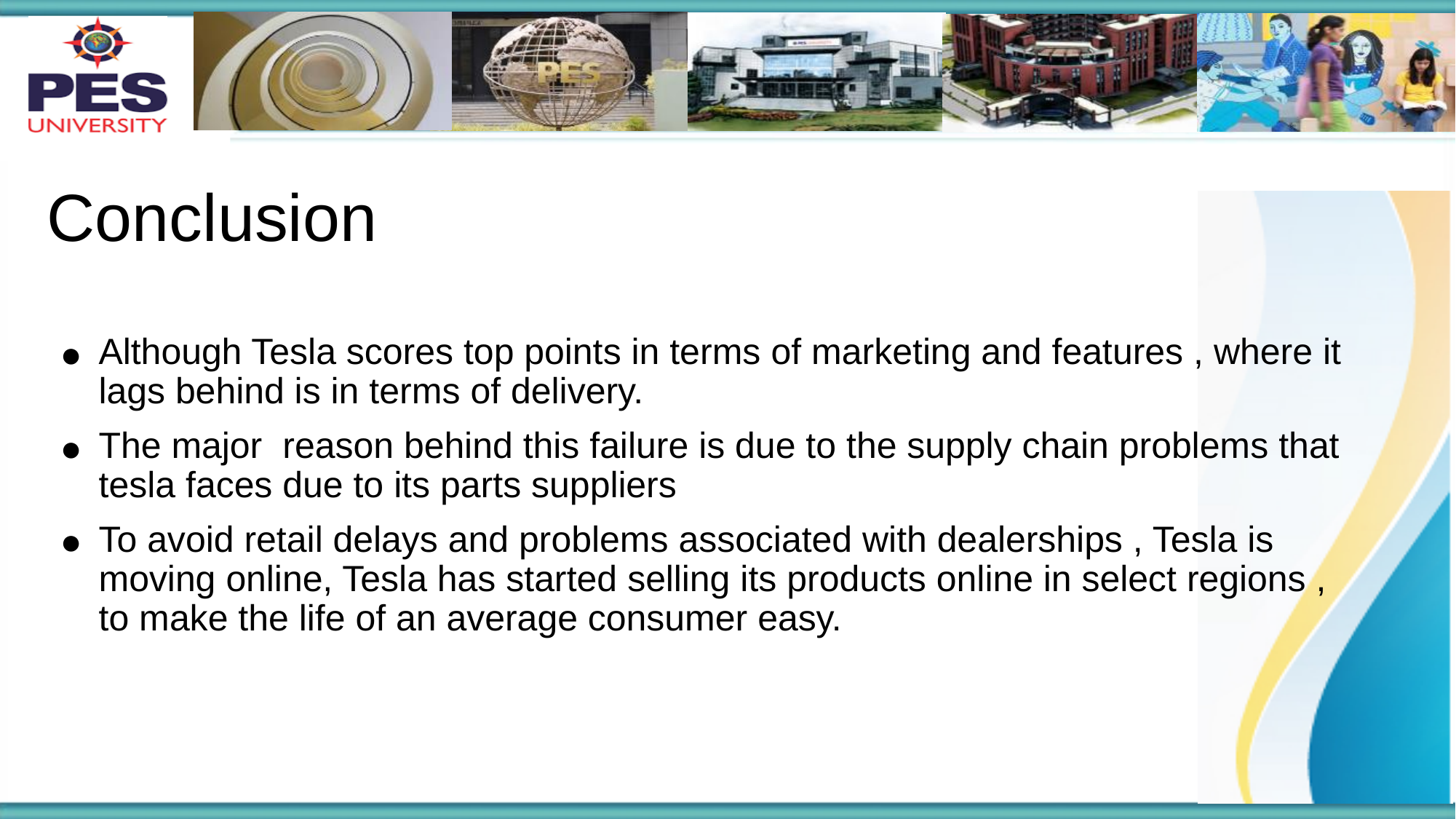

# Conclusion
Although Tesla scores top points in terms of marketing and features , where it lags behind is in terms of delivery.
The major  reason behind this failure is due to the supply chain problems that tesla faces due to its parts suppliers
To avoid retail delays and problems associated with dealerships , Tesla is moving online, Tesla has started selling its products online in select regions , to make the life of an average consumer easy.